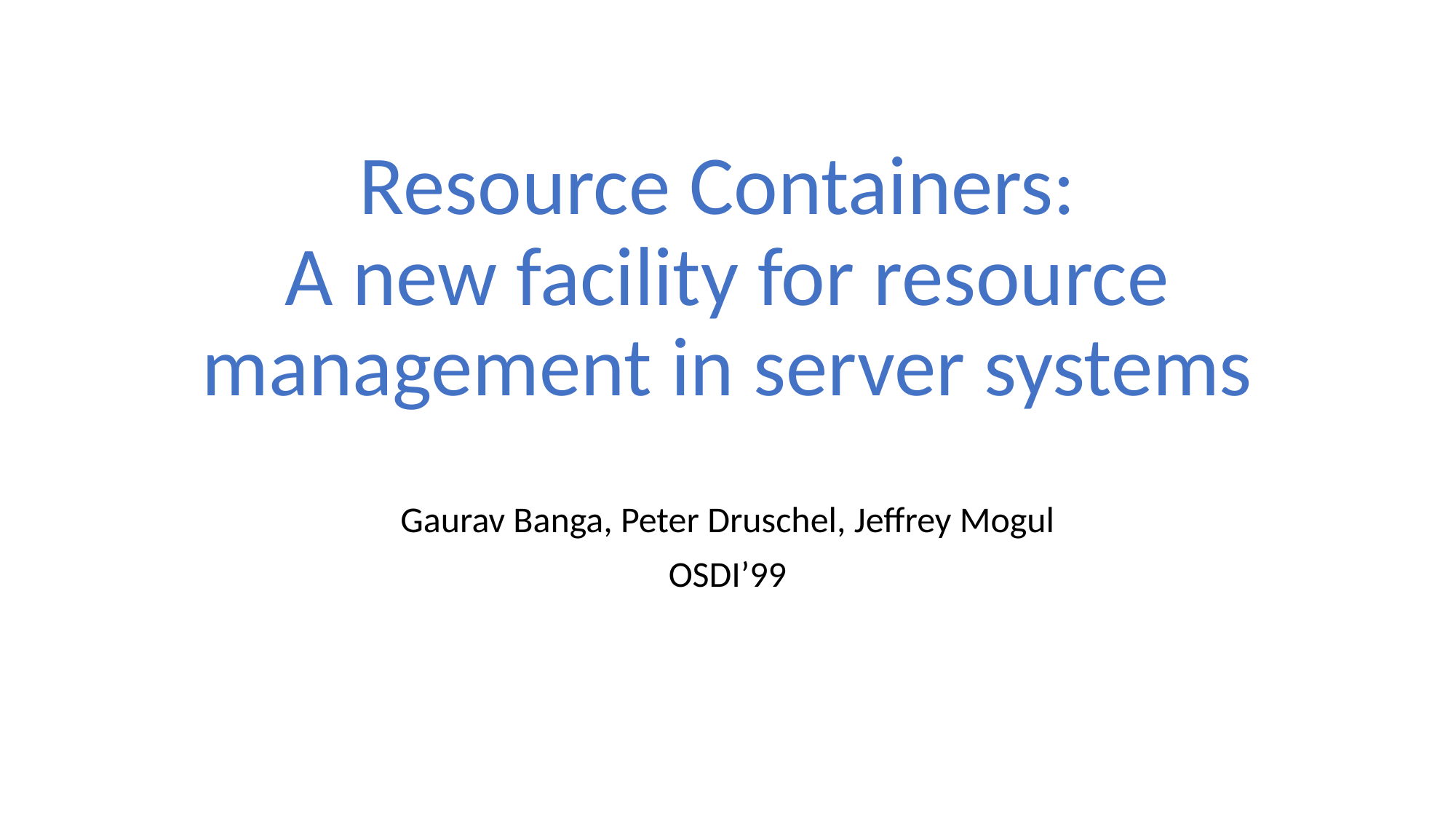

# Resource Containers: A new facility for resource management in server systems
Gaurav Banga, Peter Druschel, Jeffrey Mogul
OSDI’99